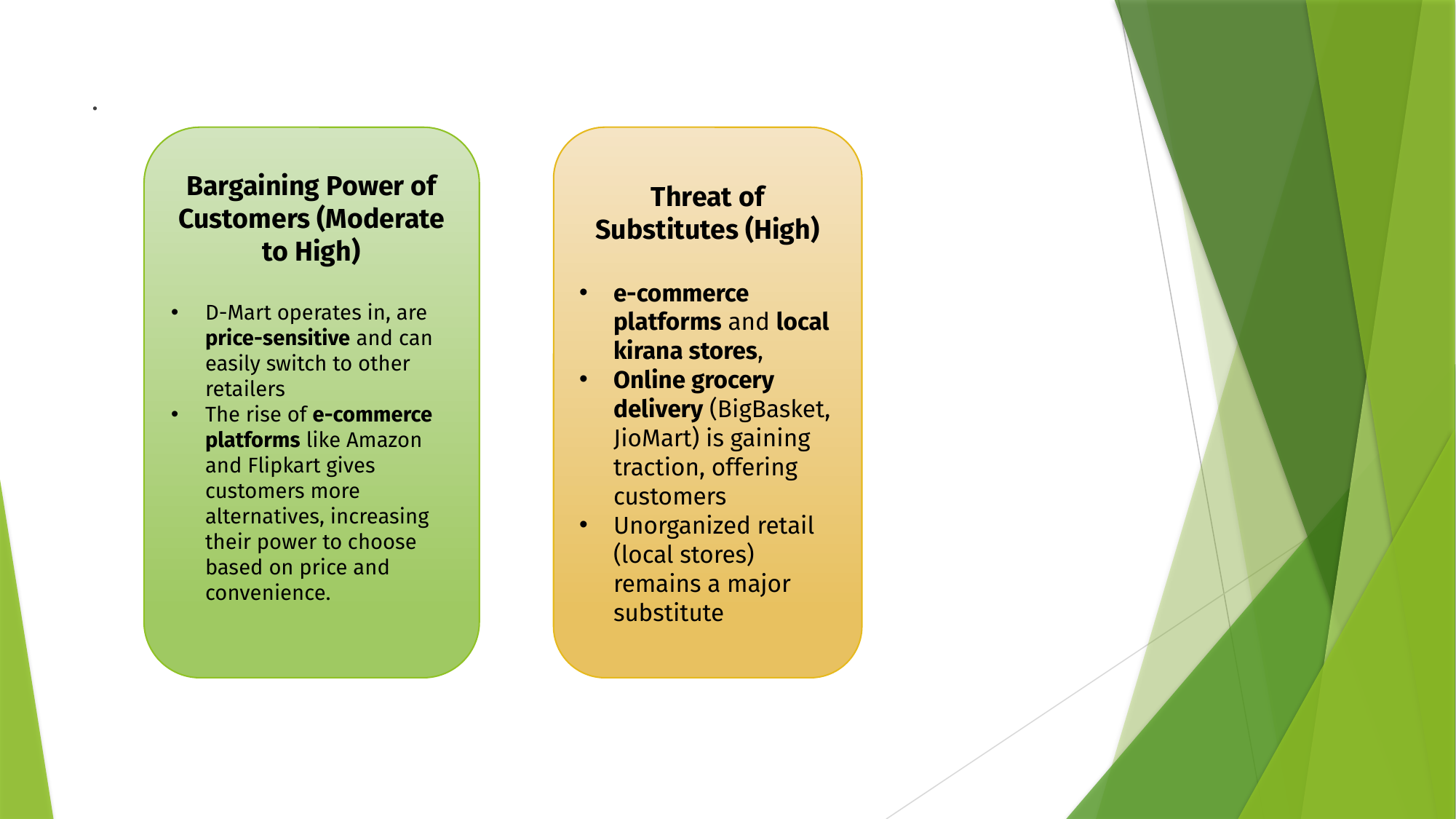

.
Threat of Substitutes (High)

e-commerce platforms and local kirana stores,
Online grocery delivery (BigBasket, JioMart) is gaining traction, offering customers
Unorganized retail (local stores) remains a major substitute
Bargaining Power of Customers (Moderate to High)

D-Mart operates in, are price-sensitive and can easily switch to other retailers
The rise of e-commerce platforms like Amazon and Flipkart gives customers more alternatives, increasing their power to choose based on price and convenience.